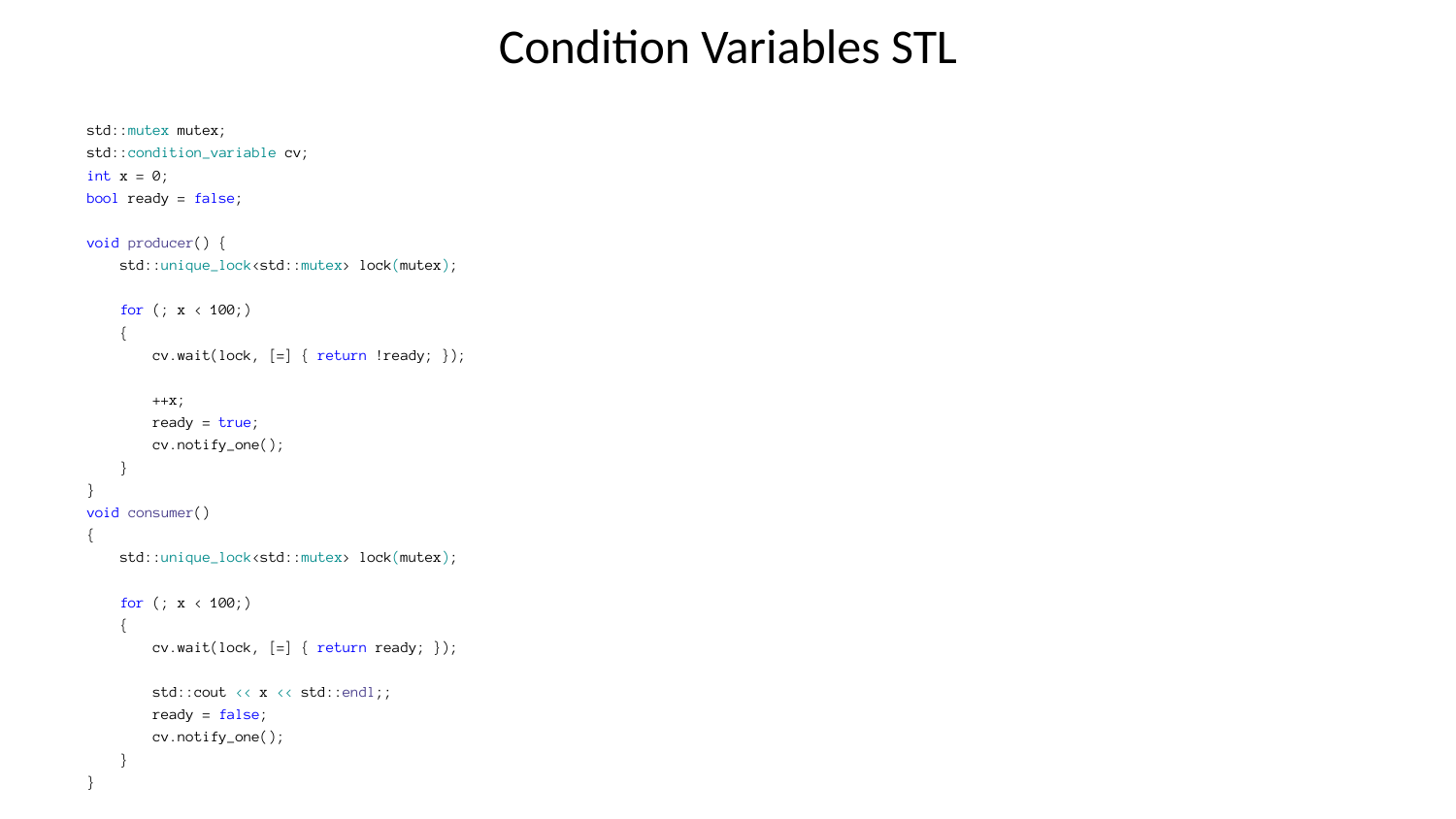

Condition Variables STL

std::mutex mutex;
std::condition_variable cv;
int x = 0;
bool ready = false;

void producer() {
    std::unique_lock<std::mutex> lock(mutex);

    for (; x < 100;)
    {
        cv.wait(lock, [=] { return !ready; });

        ++x;
        ready = true;
        cv.notify_one();
    }
}
void consumer()
{
    std::unique_lock<std::mutex> lock(mutex);

    for (; x < 100;)
    {
        cv.wait(lock, [=] { return ready; });

        std::cout << x << std::endl;;
        ready = false;
        cv.notify_one();
    }
}